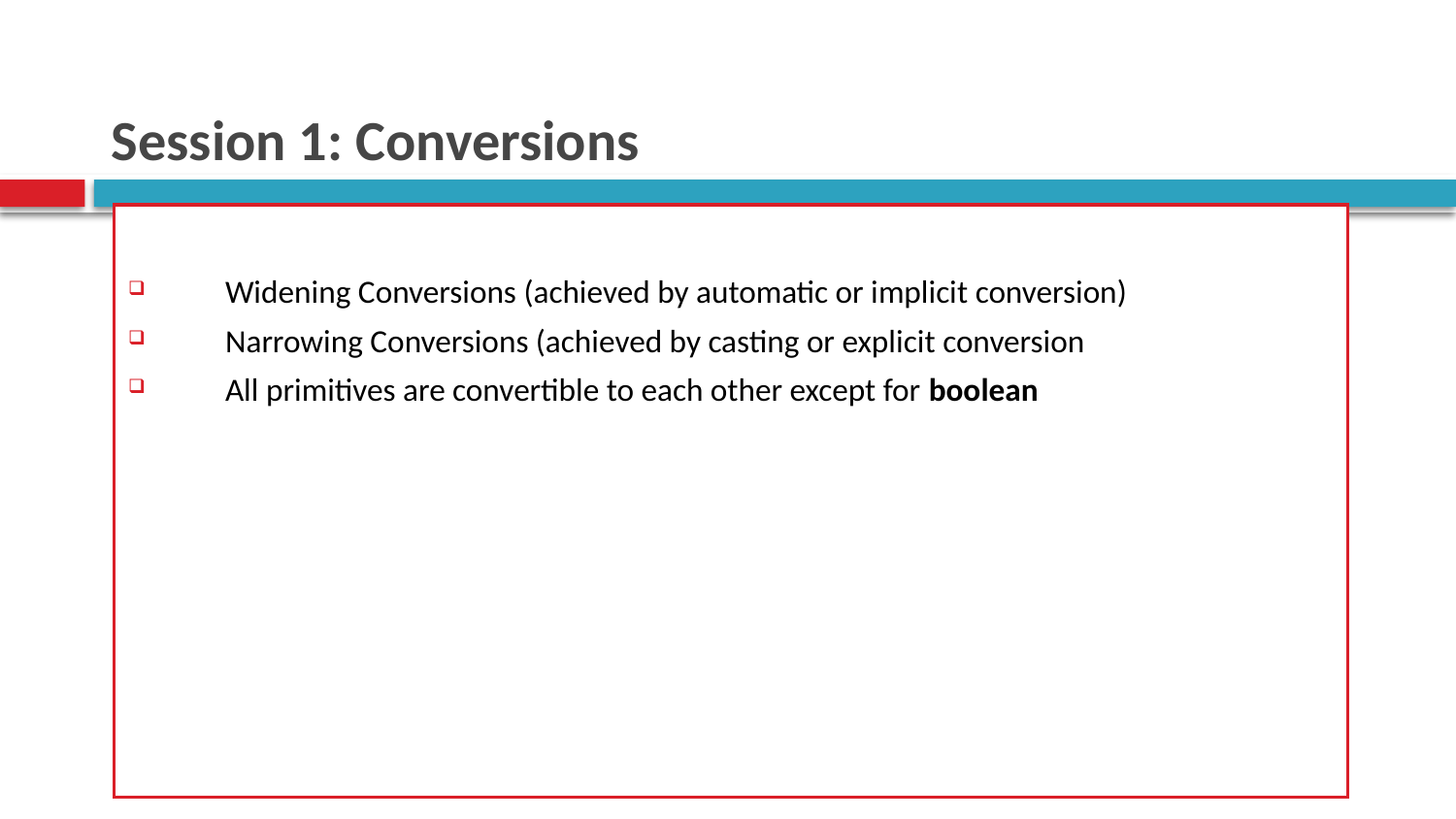

# Session 1: Conversions

Widening Conversions (achieved by automatic or implicit conversion)
Narrowing Conversions (achieved by casting or explicit conversion
All primitives are convertible to each other except for boolean